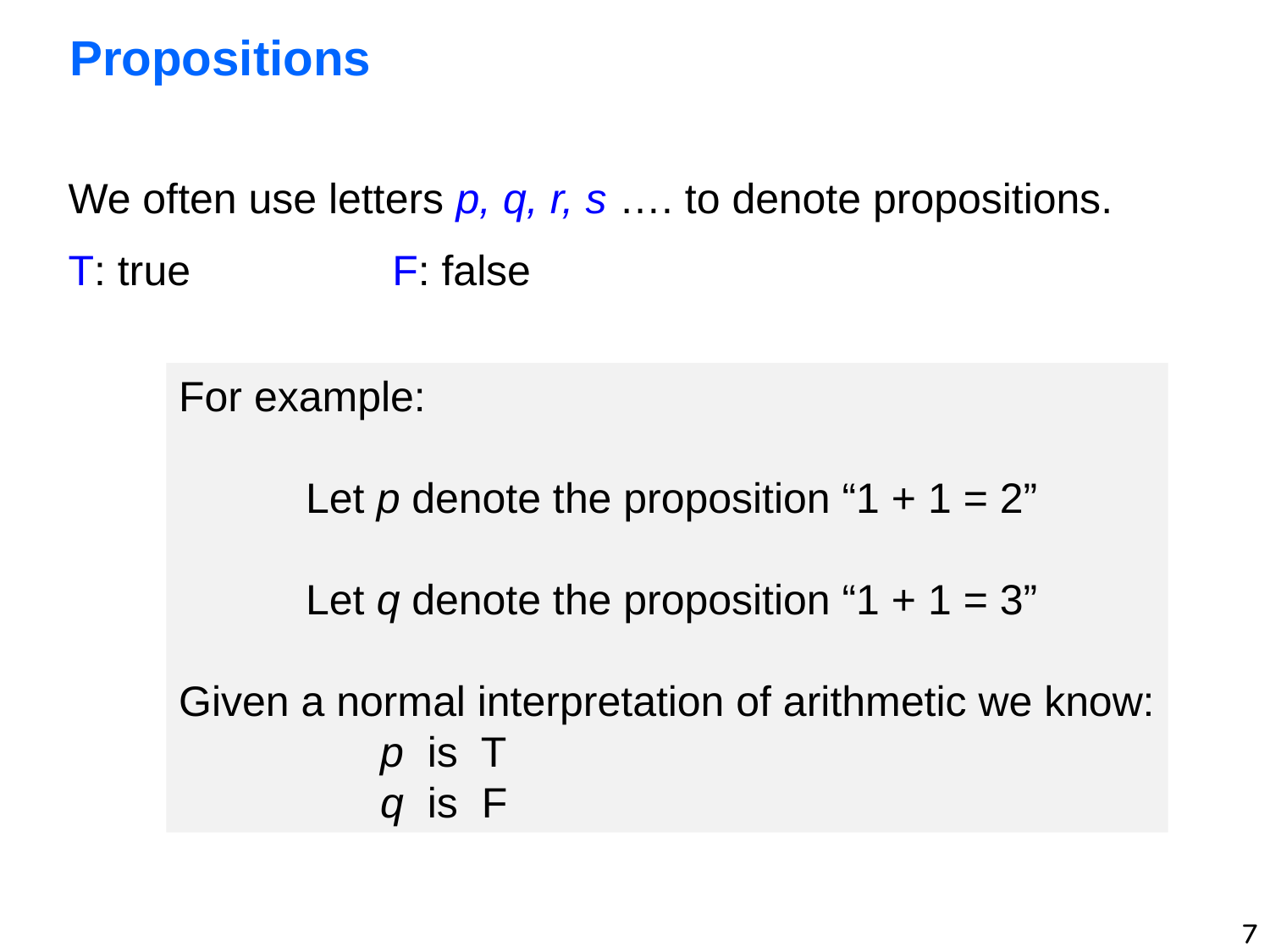

# Propositions
We often use letters p, q, r, s …. to denote propositions.
T: true                 F: false
For example:

	Let p denote the proposition “1 + 1 = 2”
	Let q denote the proposition “1 + 1 = 3”

Given a normal interpretation of arithmetic we know:
                 p  is  T
                 q  is  F
7